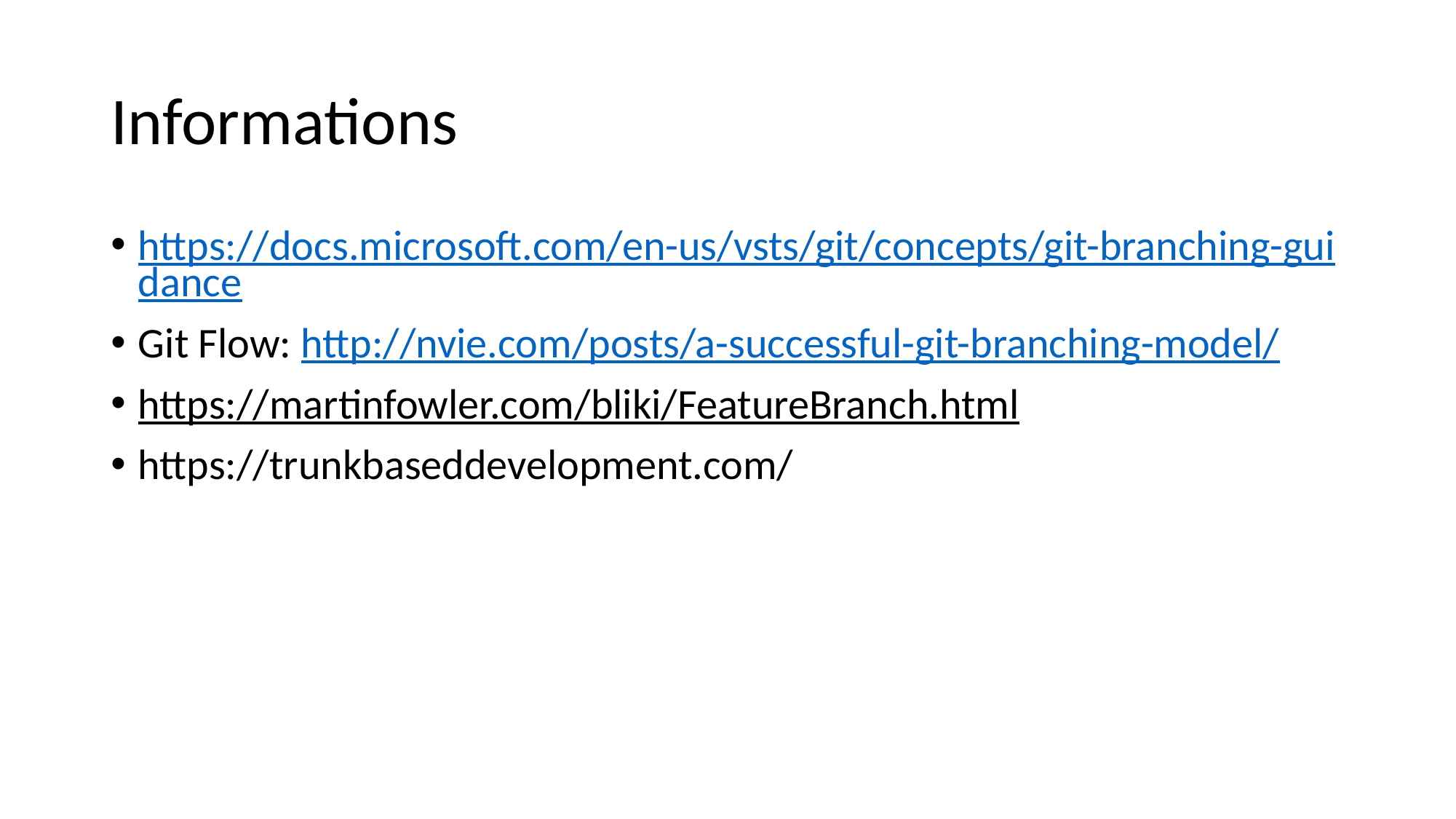

# Informations
https://docs.microsoft.com/en-us/vsts/git/concepts/git-branching-guidance
Git Flow: http://nvie.com/posts/a-successful-git-branching-model/
https://martinfowler.com/bliki/FeatureBranch.html
https://trunkbaseddevelopment.com/